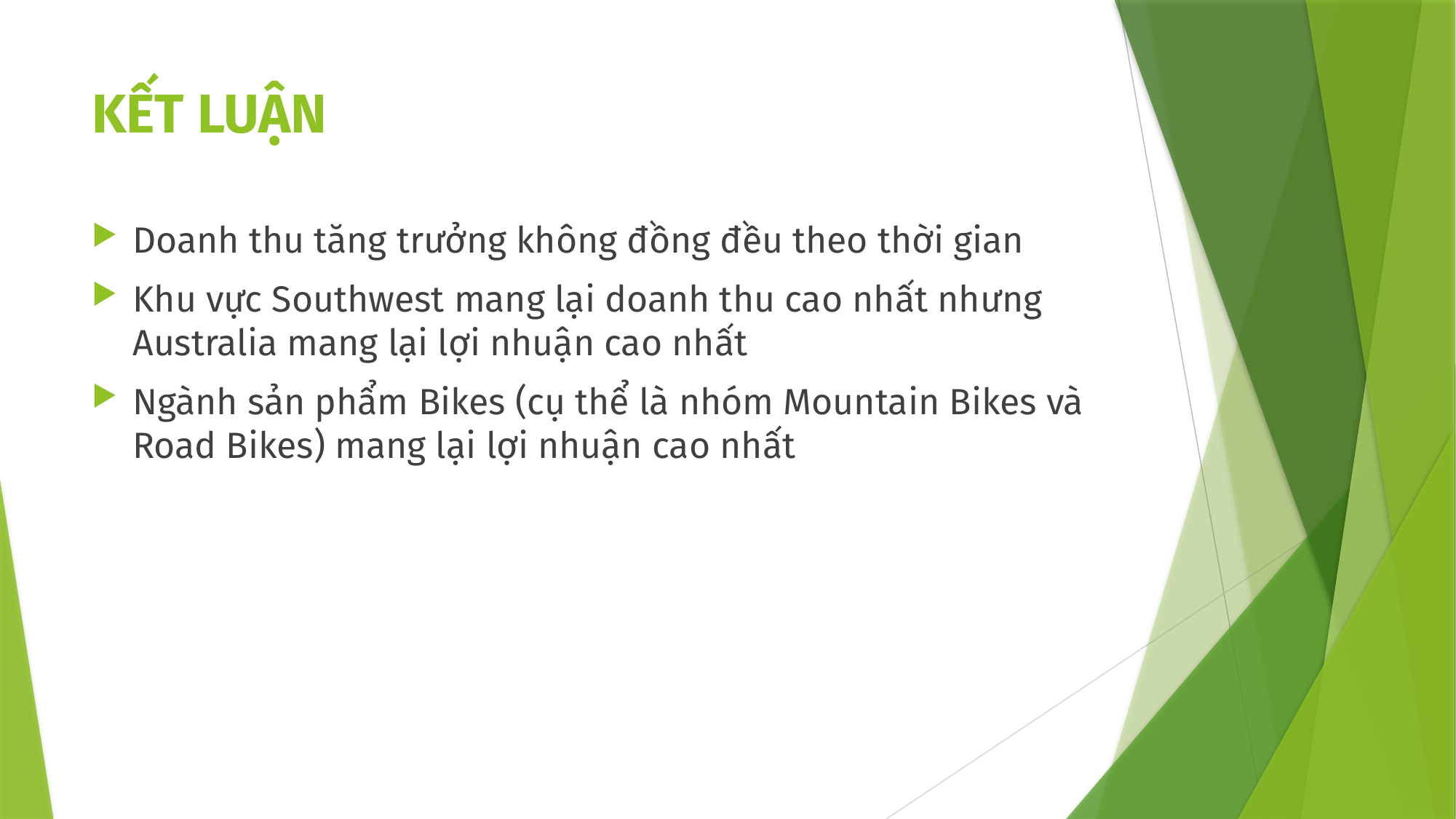

# KẾT LUẬN
Doanh thu tăng trưởng không đồng đều theo thời gian
Khu vực Southwest mang lại doanh thu cao nhất nhưng Australia mang lại lợi nhuận cao nhất
Ngành sản phẩm Bikes (cụ thể là nhóm Mountain Bikes và Road Bikes) mang lại lợi nhuận cao nhất